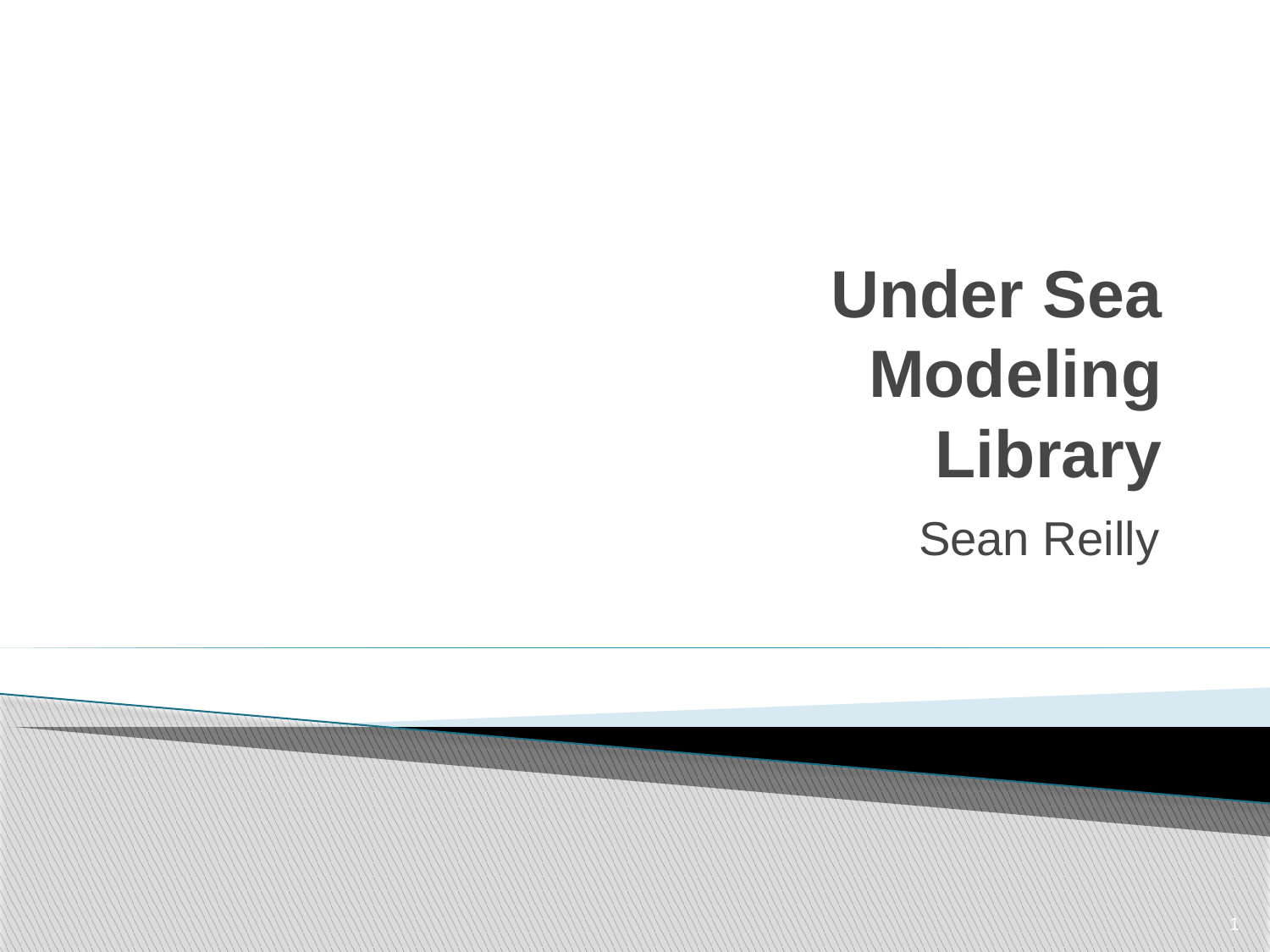

# Under Sea Modeling Library
Sean Reilly
1